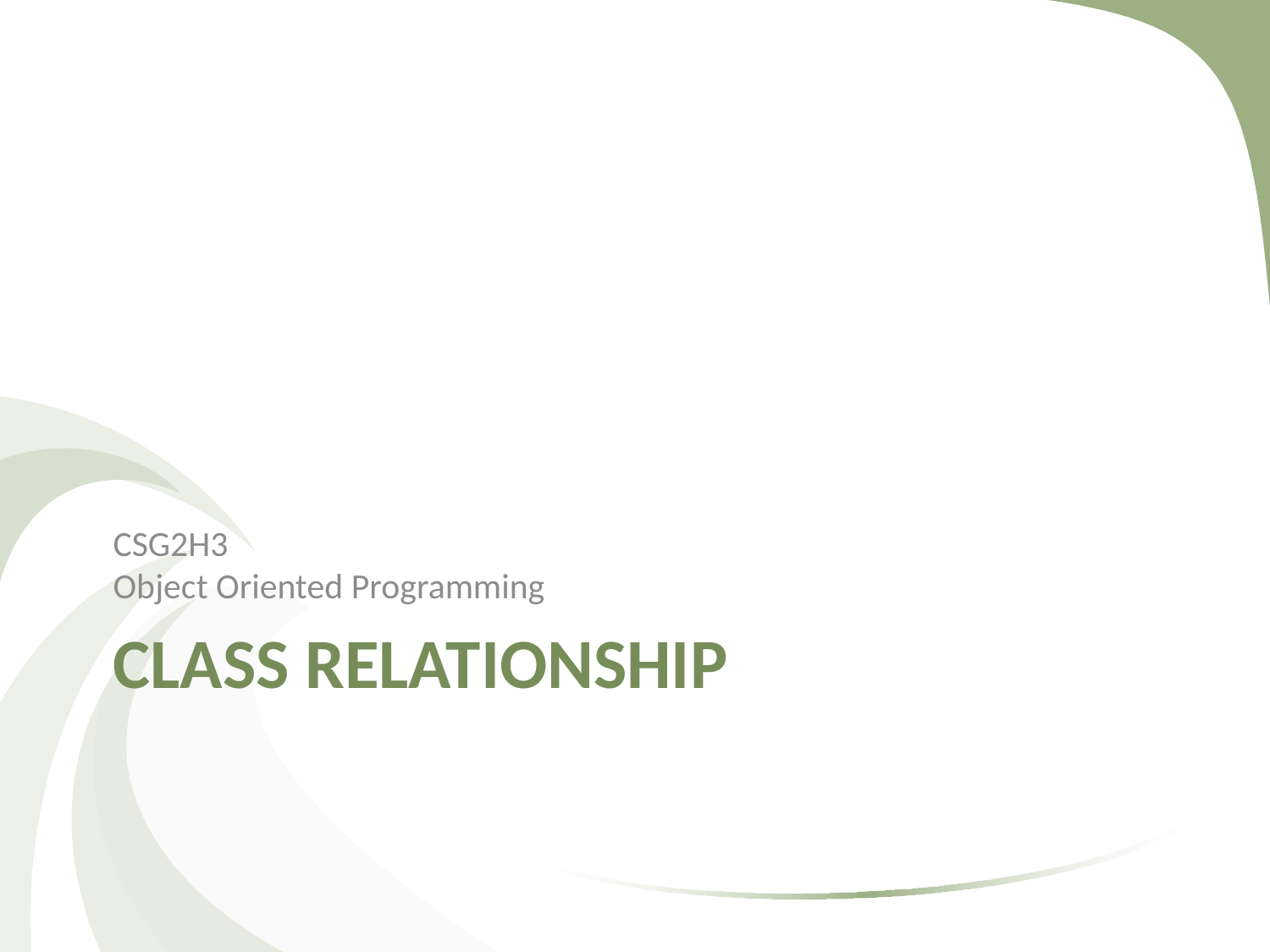

CSG2H3
Object Oriented Programming
# Class Relationship